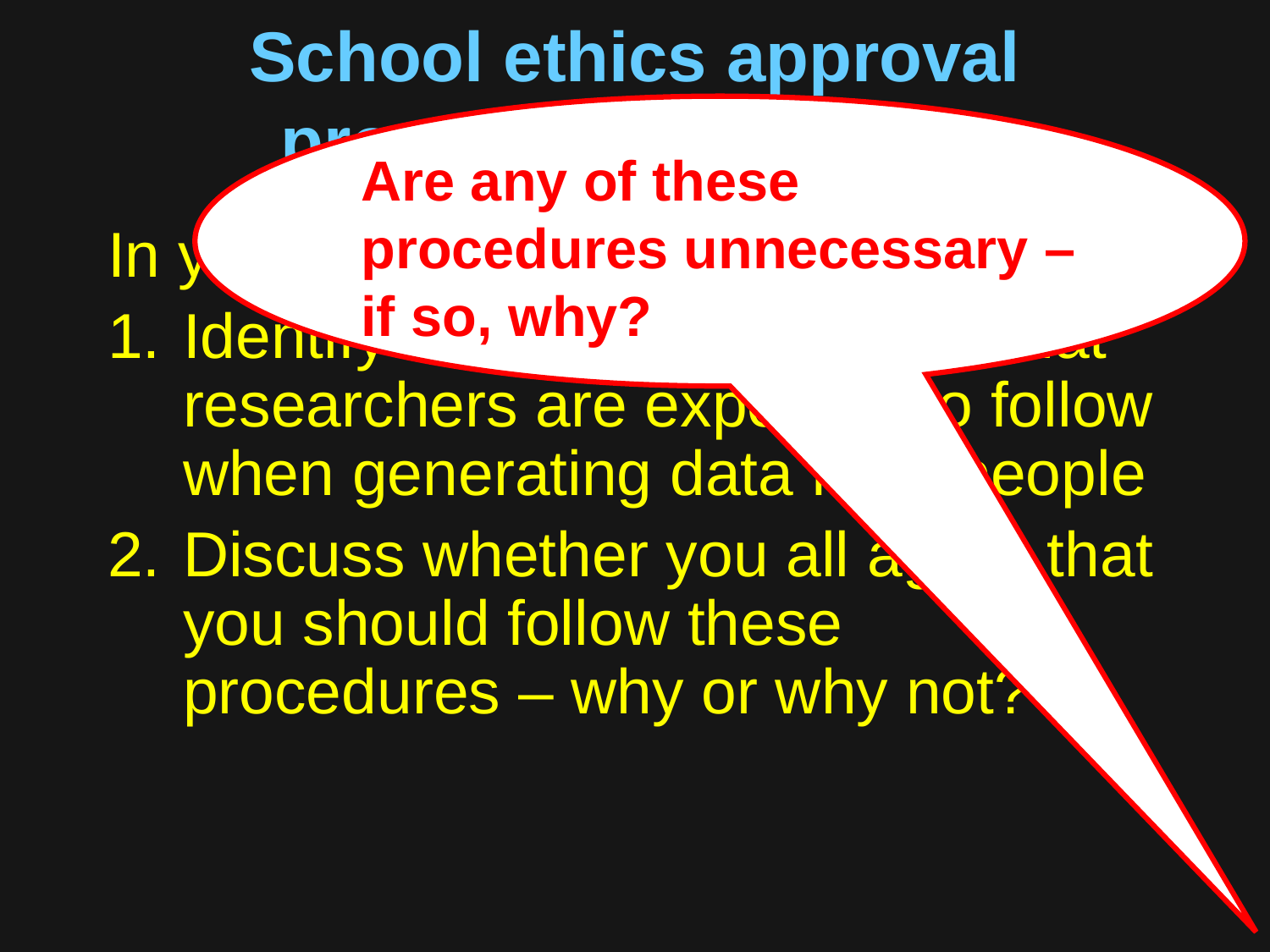

# School ethics approval processes and forms
Are any of these procedures unnecessary – if so, why?

In your group:
Identify the main procedures that researchers are expected to follow when generating data from people
Discuss whether you all agree that you should follow these procedures – why or why not?